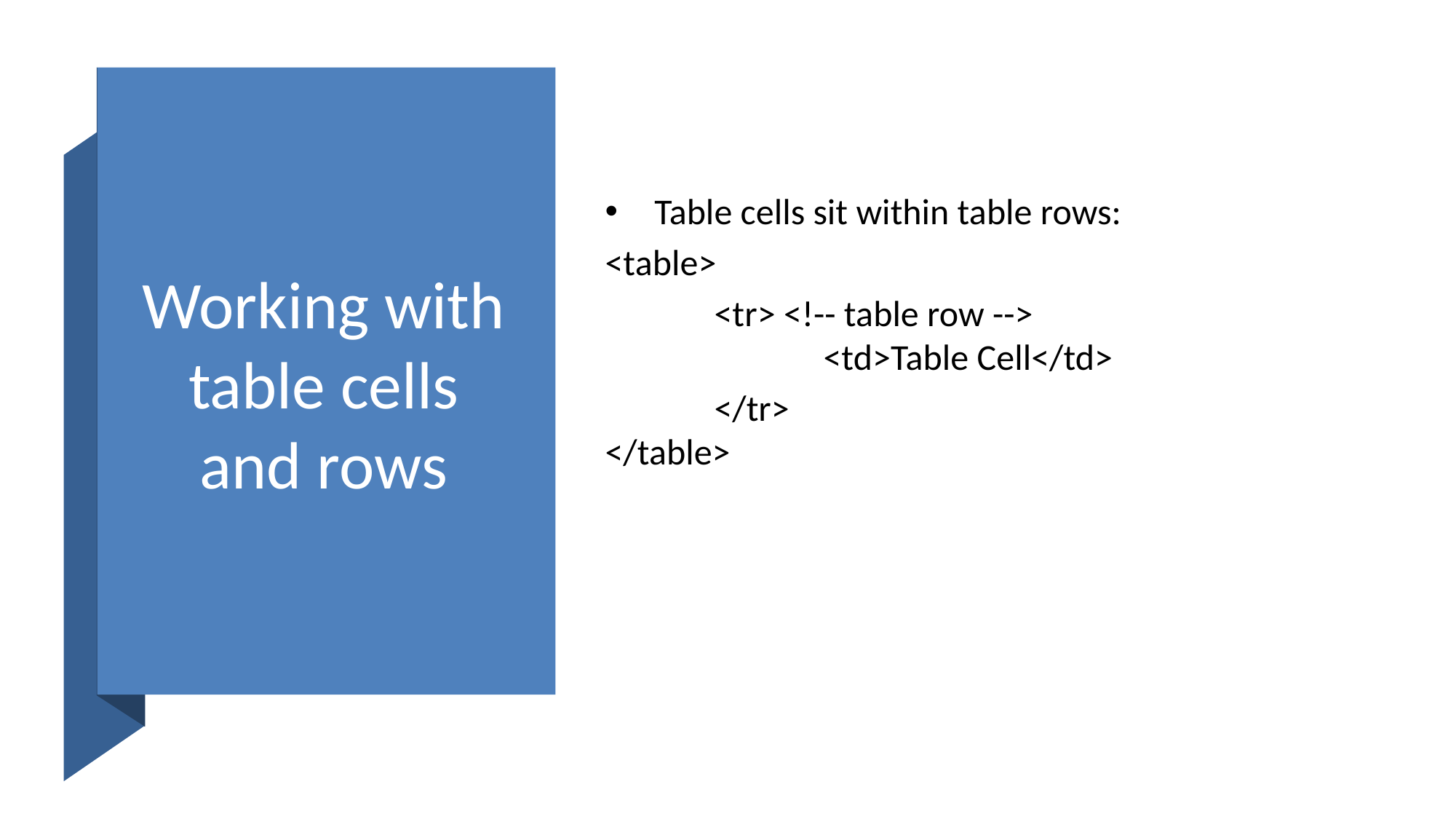

# Working with table cells and rows
 Table cells sit within table rows:
<table>
	<tr> <!-- table row -->
		<td>Table Cell</td>
	</tr>
</table>